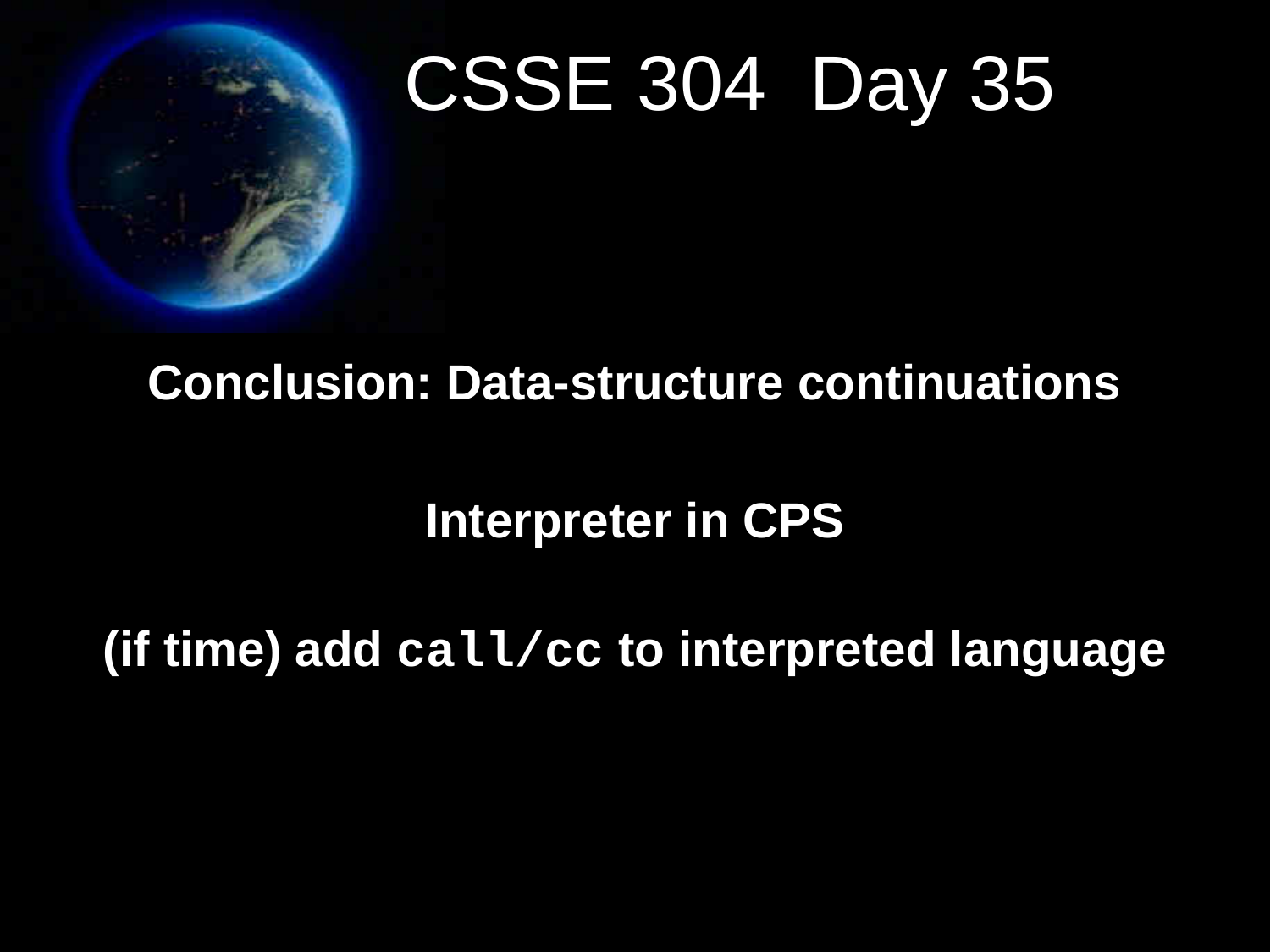

# CSSE 304  Day 35

Conclusion: Data-structure continuations

Interpreter in CPS
(if time) add call/cc to interpreted language